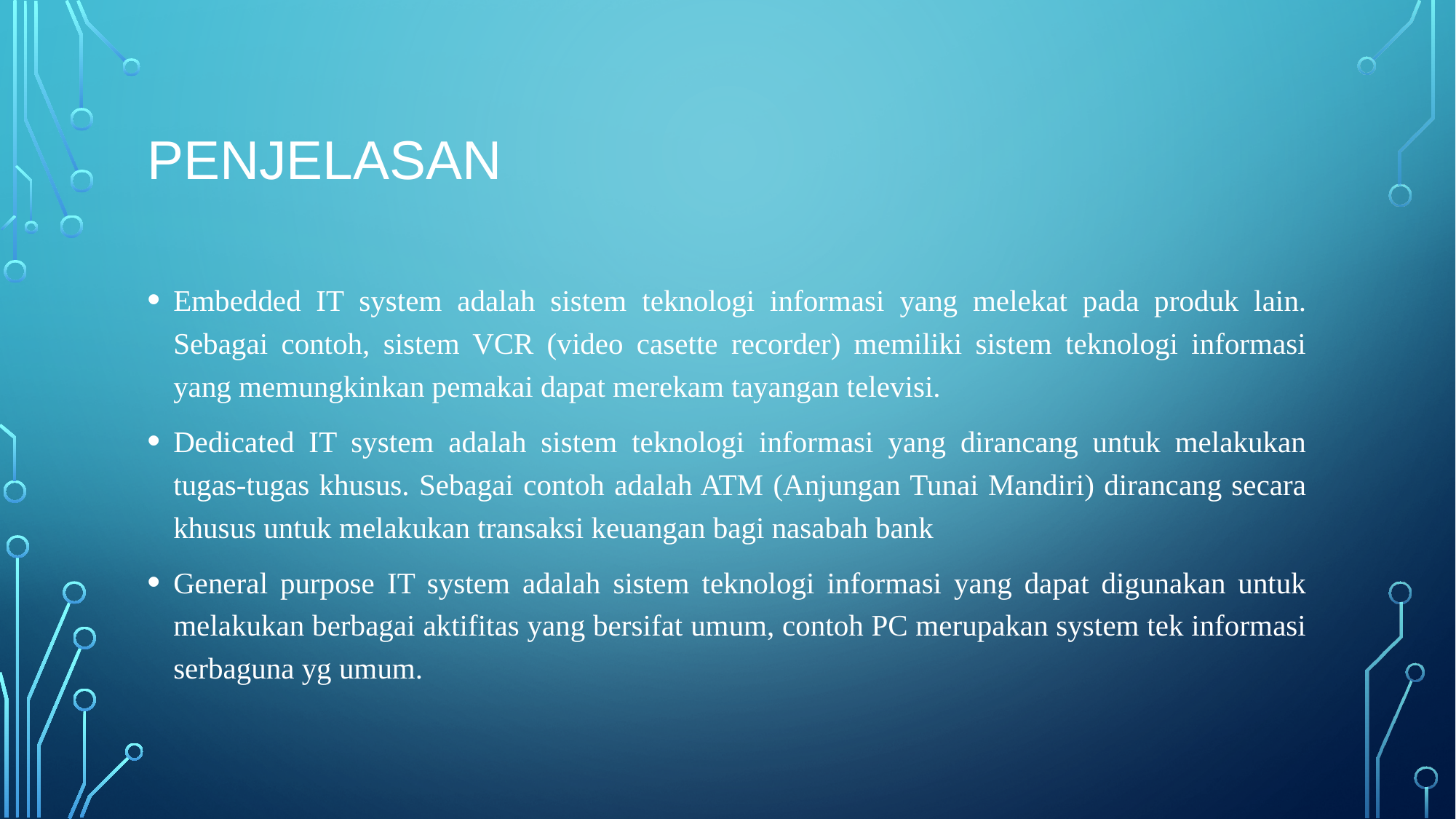

# penjelasan
Embedded IT system adalah sistem teknologi informasi yang melekat pada produk lain. Sebagai contoh, sistem VCR (video casette recorder) memiliki sistem teknologi informasi yang memungkinkan pemakai dapat merekam tayangan televisi.
Dedicated IT system adalah sistem teknologi informasi yang dirancang untuk melakukan tugas-tugas khusus. Sebagai contoh adalah ATM (Anjungan Tunai Mandiri) dirancang secara khusus untuk melakukan transaksi keuangan bagi nasabah bank
General purpose IT system adalah sistem teknologi informasi yang dapat digunakan untuk melakukan berbagai aktifitas yang bersifat umum, contoh PC merupakan system tek informasi serbaguna yg umum.